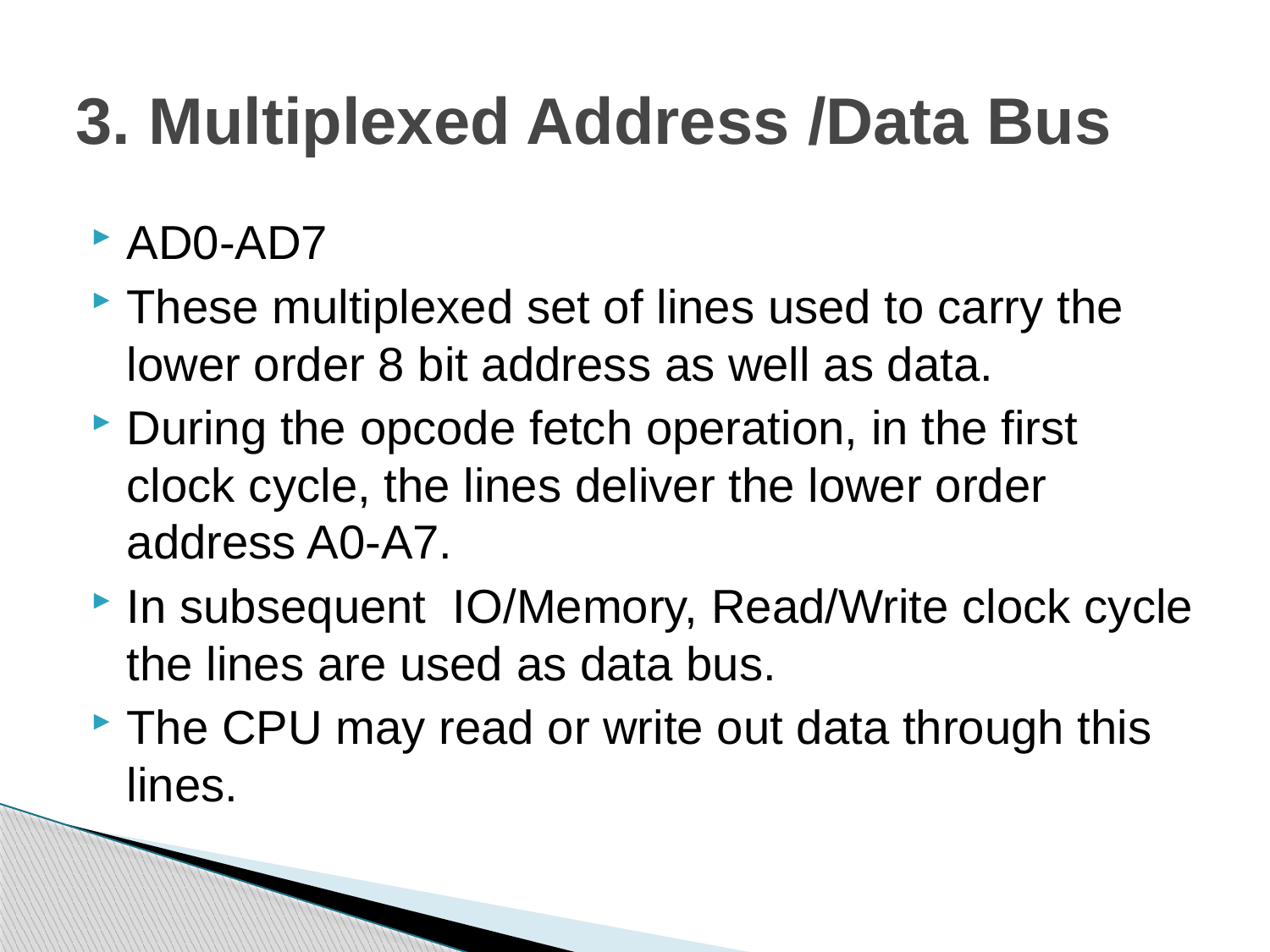

# 3. Multiplexed Address /Data Bus
AD0-AD7
These multiplexed set of lines used to carry the lower order 8 bit address as well as data.
During the opcode fetch operation, in the first clock cycle, the lines deliver the lower order address A0-A7.
In subsequent  IO/Memory, Read/Write clock cycle the lines are used as data bus.
The CPU may read or write out data through this lines.